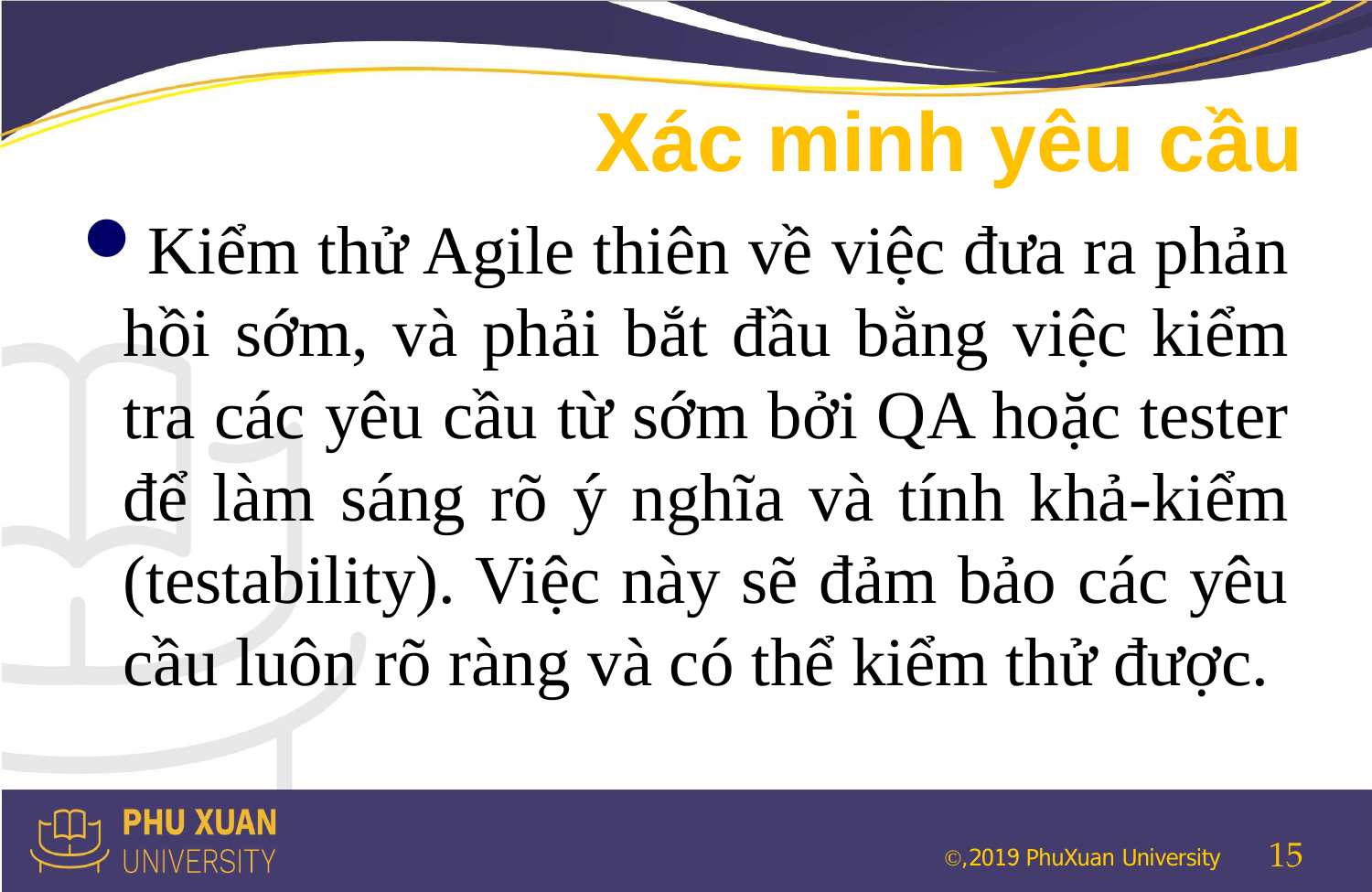

# Xác minh yêu cầu
Kiểm thử Agile thiên về việc đưa ra phản hồi sớm, và phải bắt đầu bằng việc kiểm tra các yêu cầu từ sớm bởi QA hoặc tester để làm sáng rõ ý nghĩa và tính khả-kiểm (testability). Việc này sẽ đảm bảo các yêu cầu luôn rõ ràng và có thể kiểm thử được.

15